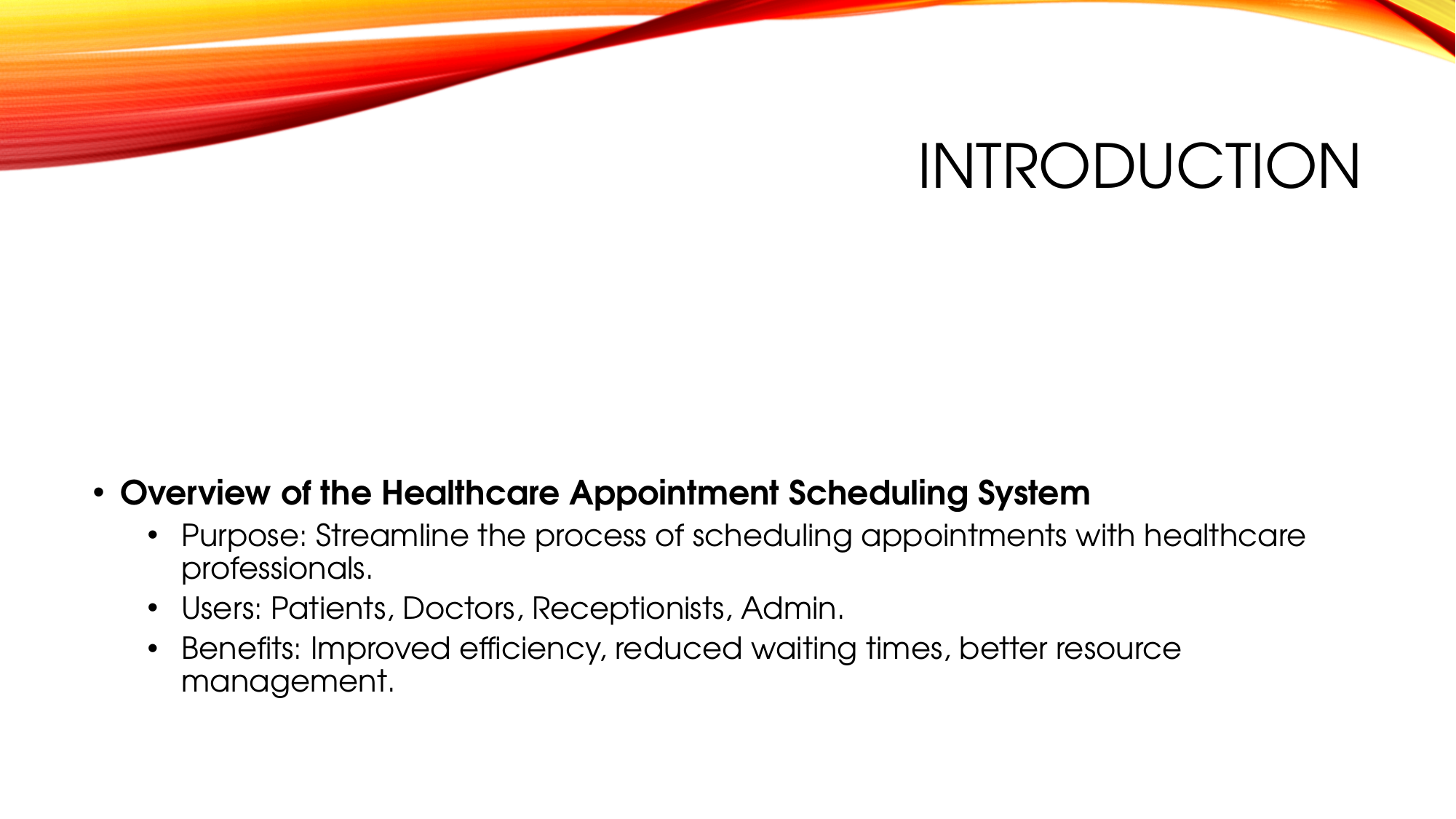

# Introduction

Overview of the Healthcare Appointment Scheduling System
Purpose: Streamline the process of scheduling appointments with healthcare professionals.
Users: Patients, Doctors, Receptionists, Admin.
Benefits: Improved efficiency, reduced waiting times, better resource management.